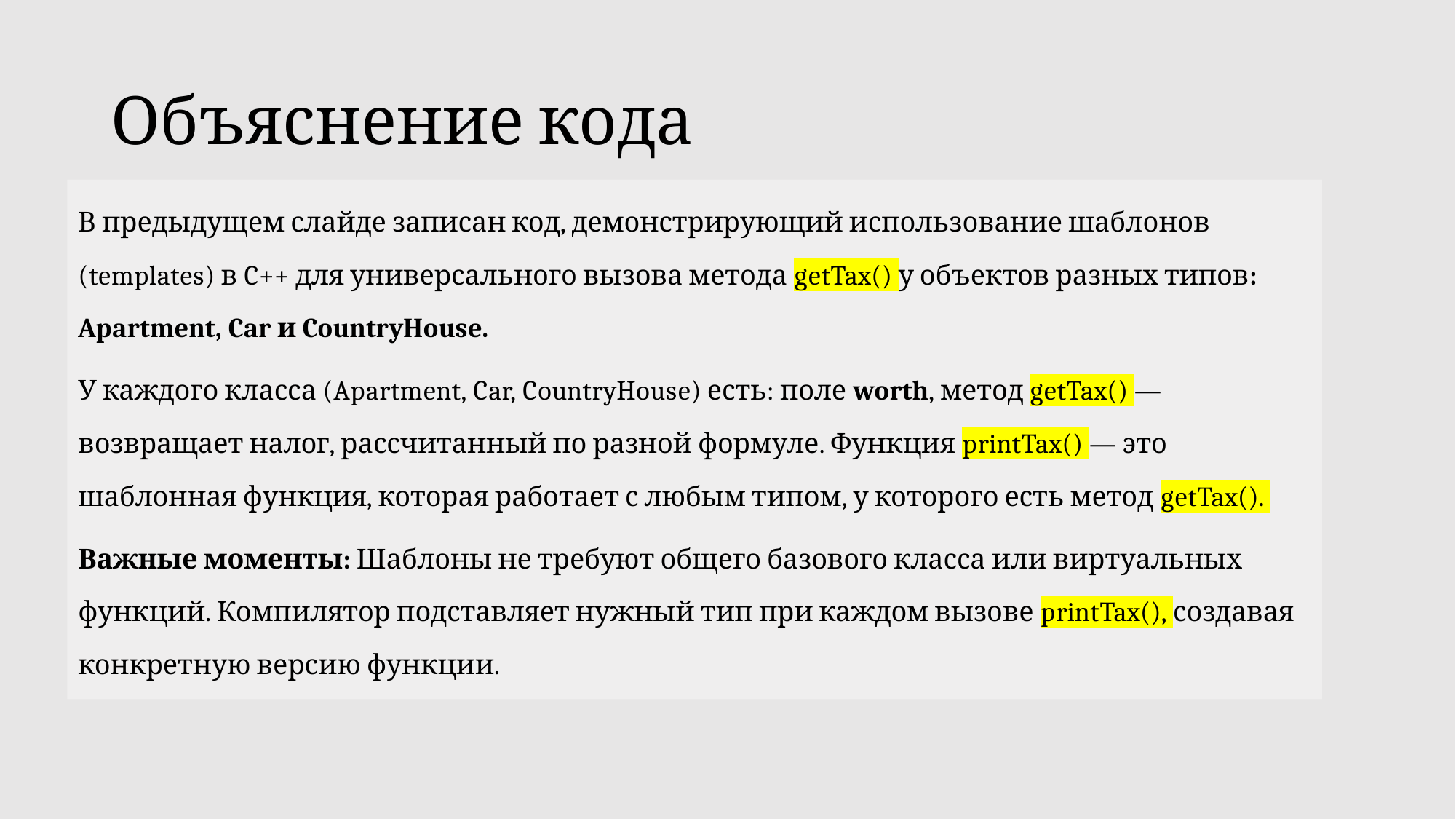

# Объяснение кода
В предыдущем слайде записан код, демонстрирующий использование шаблонов (templates) в C++ для универсального вызова метода getTax() у объектов разных типов: Apartment, Car и CountryHouse.
У каждого класса (Apartment, Car, CountryHouse) есть: поле worth, метод getTax() — возвращает налог, рассчитанный по разной формуле. Функция printTax() — это шаблонная функция, которая работает с любым типом, у которого есть метод getTax().
Важные моменты: Шаблоны не требуют общего базового класса или виртуальных функций. Компилятор подставляет нужный тип при каждом вызове printTax(), создавая конкретную версию функции.